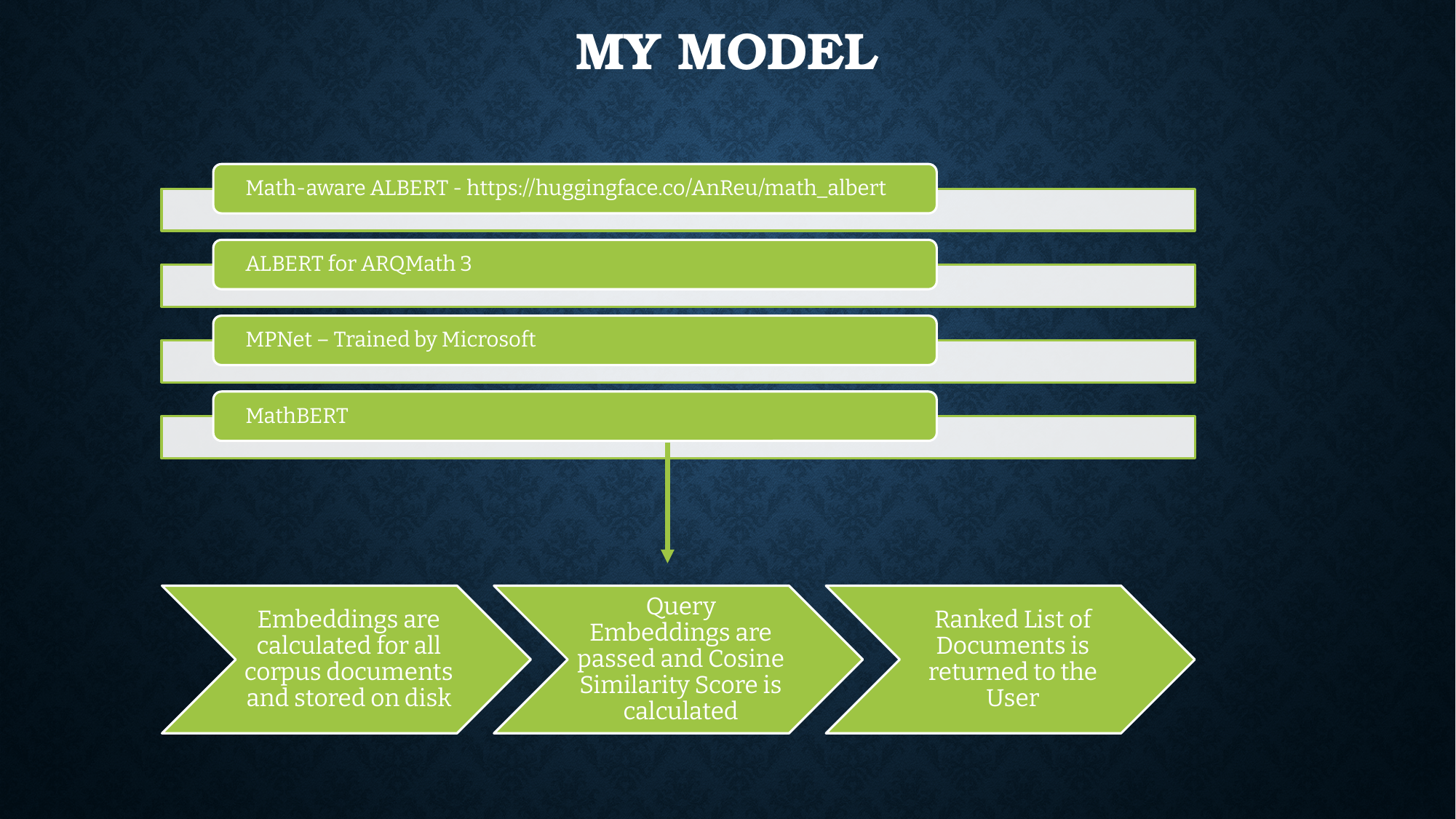

# My Model
Math-aware ALBERT - https://huggingface.co/AnReu/math_albert
ALBERT for ARQMath 3
MPNet – Trained by Microsoft
MathBERT
Embeddings are calculated for all corpus documents and stored on disk
Query Embeddings are passed and Cosine Similarity Score is calculated
Ranked List of Documents is returned to the User